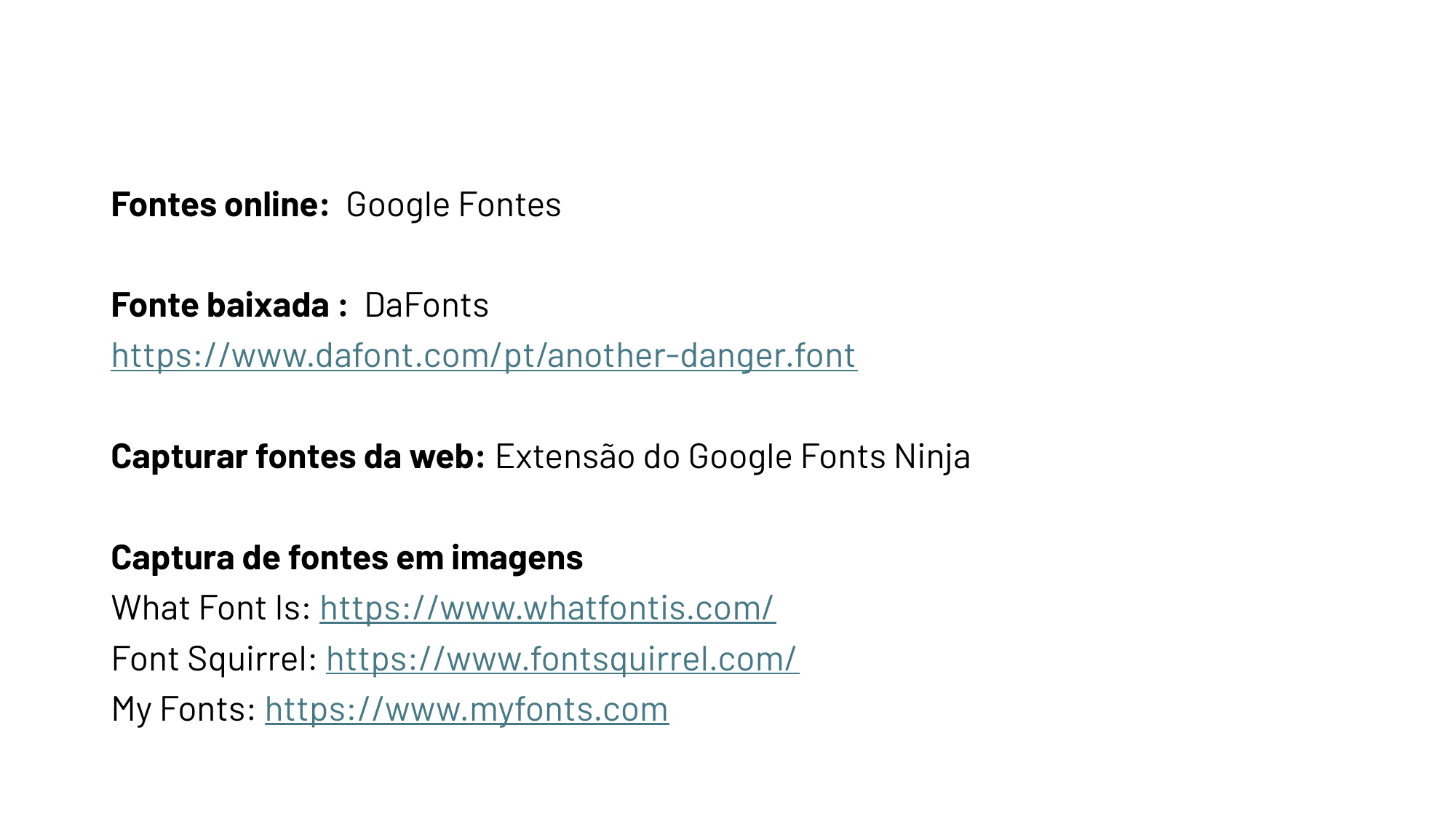

Fontes online:  Google Fontes

Fonte baixada :  DaFonts
https://www.dafont.com/pt/another-danger.font

Capturar fontes da web: Extensão do Google Fonts Ninja

Captura de fontes em imagens
What Font Is: https://www.whatfontis.com/
Font Squirrel: https://www.fontsquirrel.com/
My Fonts: https://www.myfonts.com